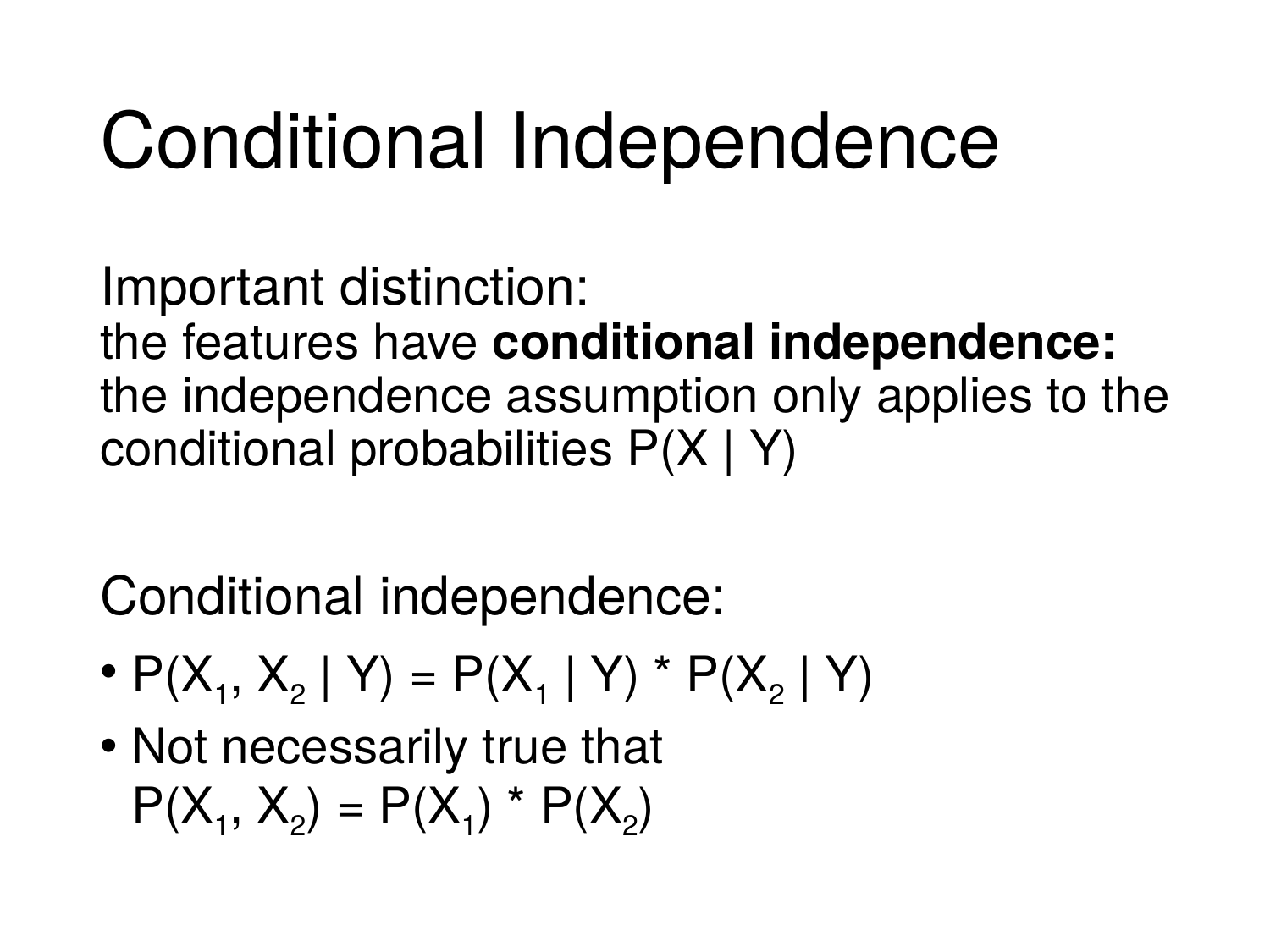

# Conditional Independence
Important distinction:
the features have conditional independence: the independence assumption only applies to the conditional probabilities P(X | Y)

Conditional independence:
P(X1, X2 | Y) = P(X1 | Y) * P(X2 | Y)
Not necessarily true that
P(X1, X2) = P(X1) * P(X2)